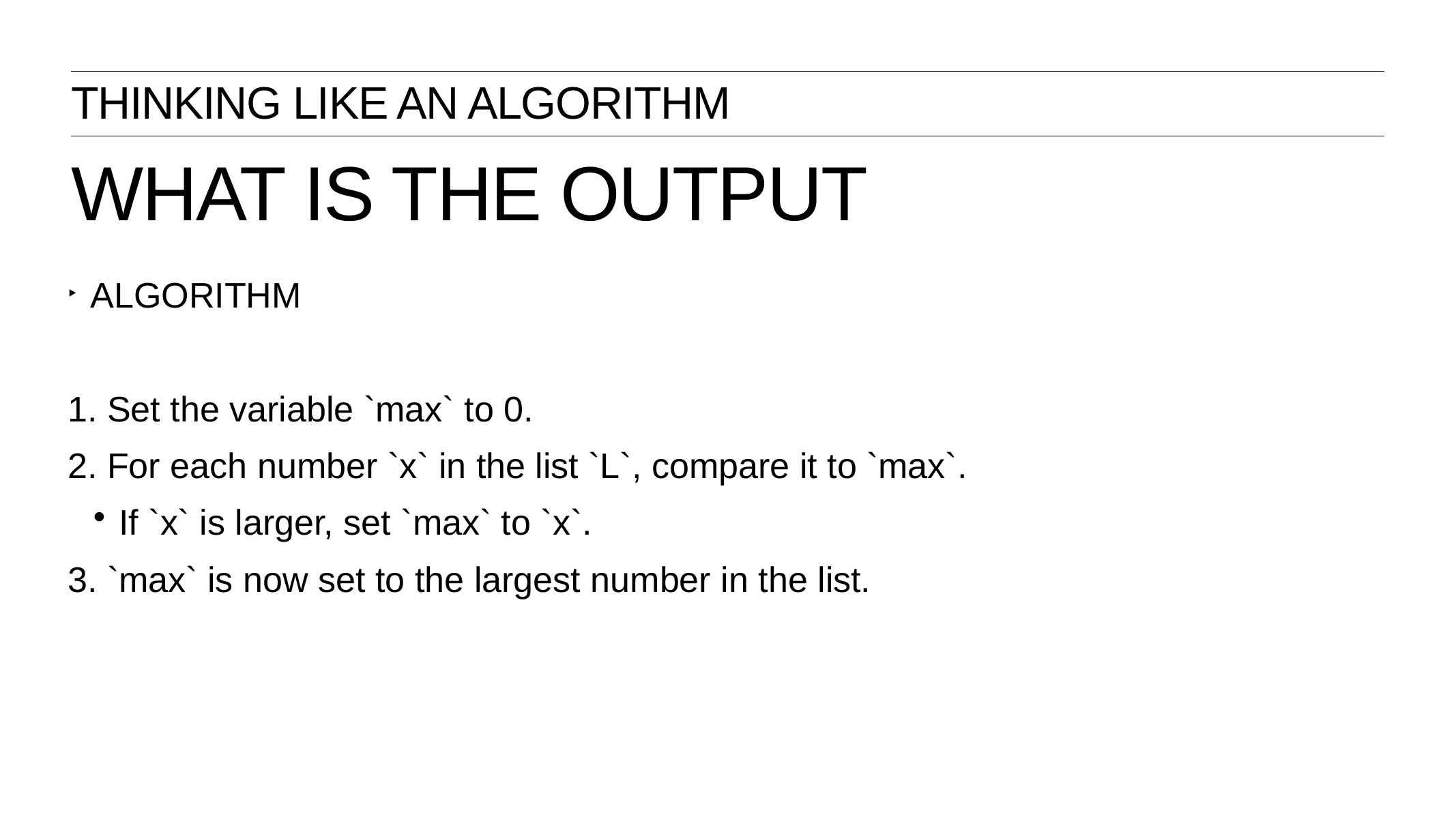

Thinking like an algorithm
# what is the output
ALGORITHM

 Set the variable `max` to 0.
 For each number `x` in the list `L`, compare it to `max`.
If `x` is larger, set `max` to `x`.
 `max` is now set to the largest number in the list.